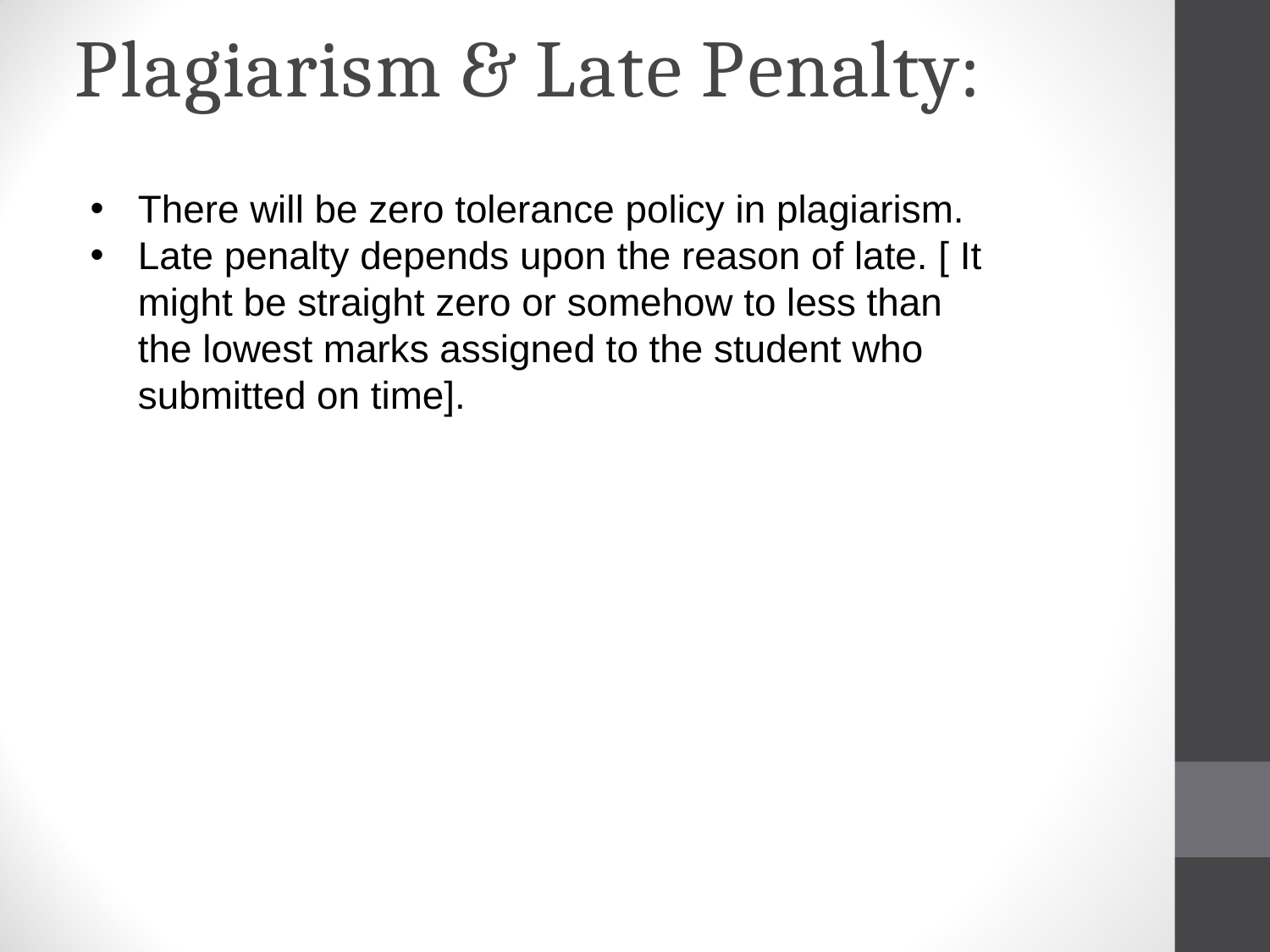

# Plagiarism & Late Penalty:
There will be zero tolerance policy in plagiarism.
Late penalty depends upon the reason of late. [ It might be straight zero or somehow to less than the lowest marks assigned to the student who submitted on time].